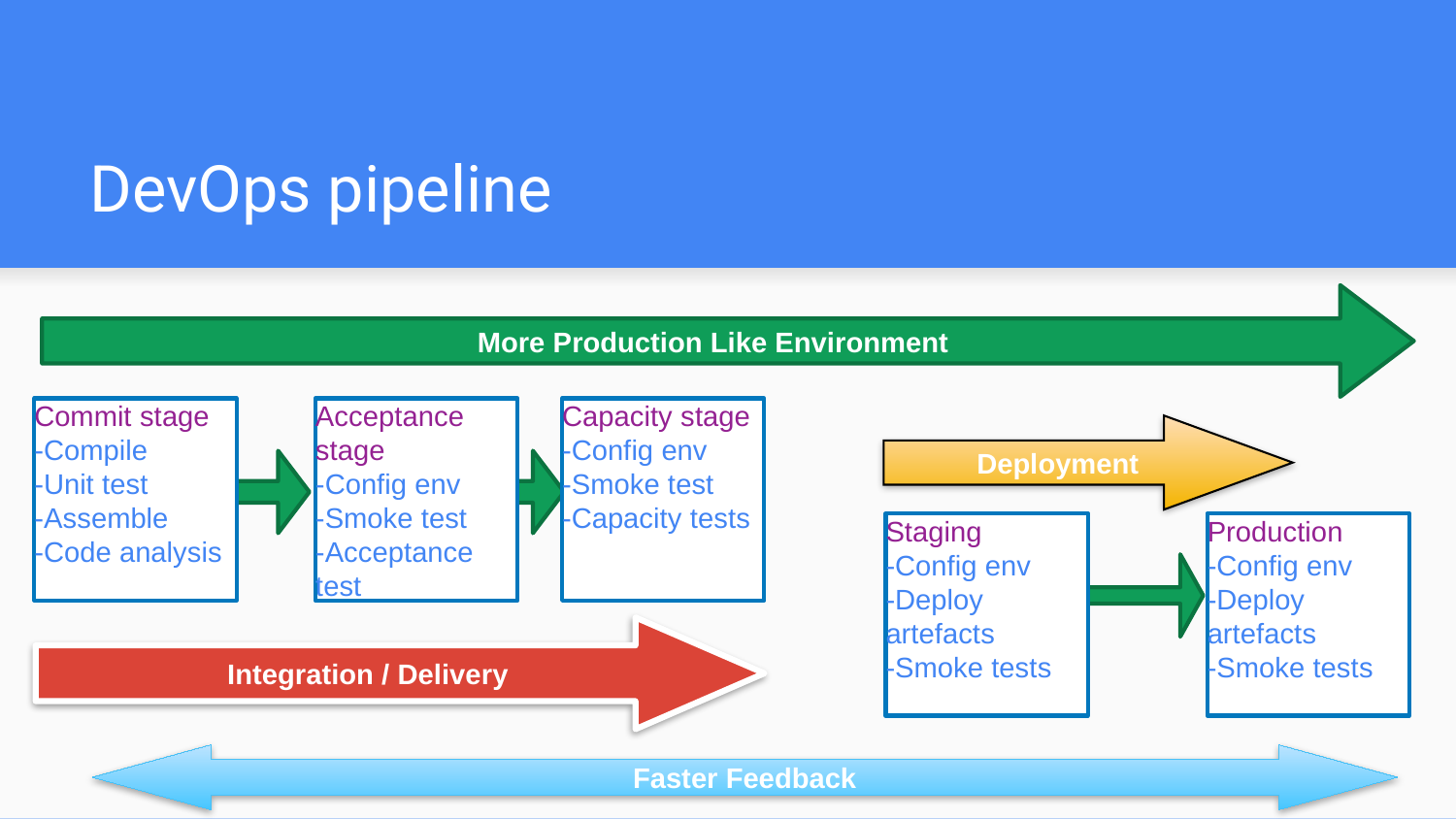

# DevOps pipeline
More Production Like Environment
Commit stage
-Compile
-Unit test
-Assemble
-Code analysis
Acceptance stage
-Config env
-Smoke test
-Acceptance test
Capacity stage
-Config env
-Smoke test
-Capacity tests
Deployment

Staging
-Config env
-Deploy artefacts
-Smoke tests
Production
-Config env
-Deploy artefacts
-Smoke tests

Integration / Delivery
Faster Feedback